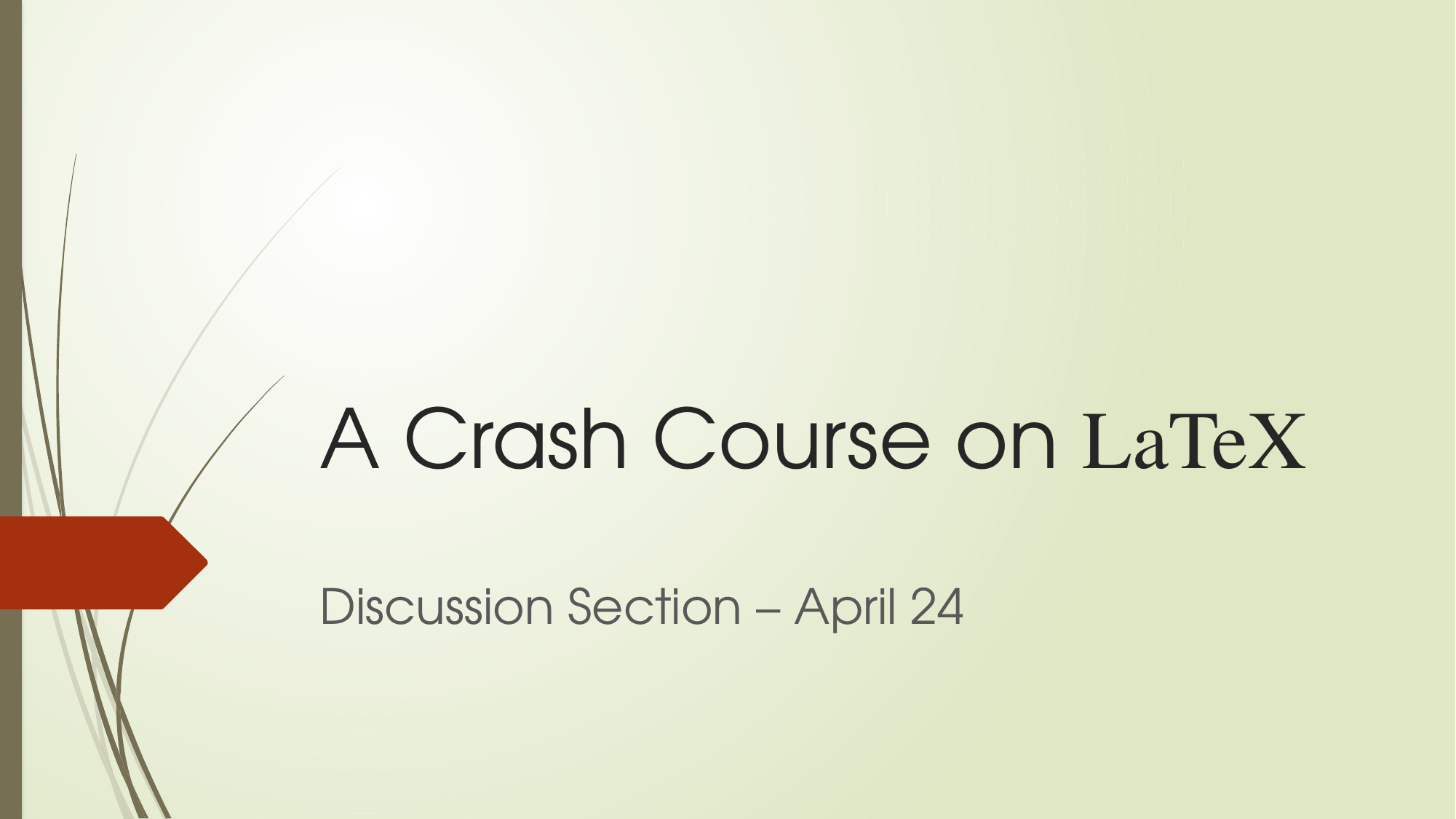

# A Crash Course on LaTeX
Discussion Section – April 24